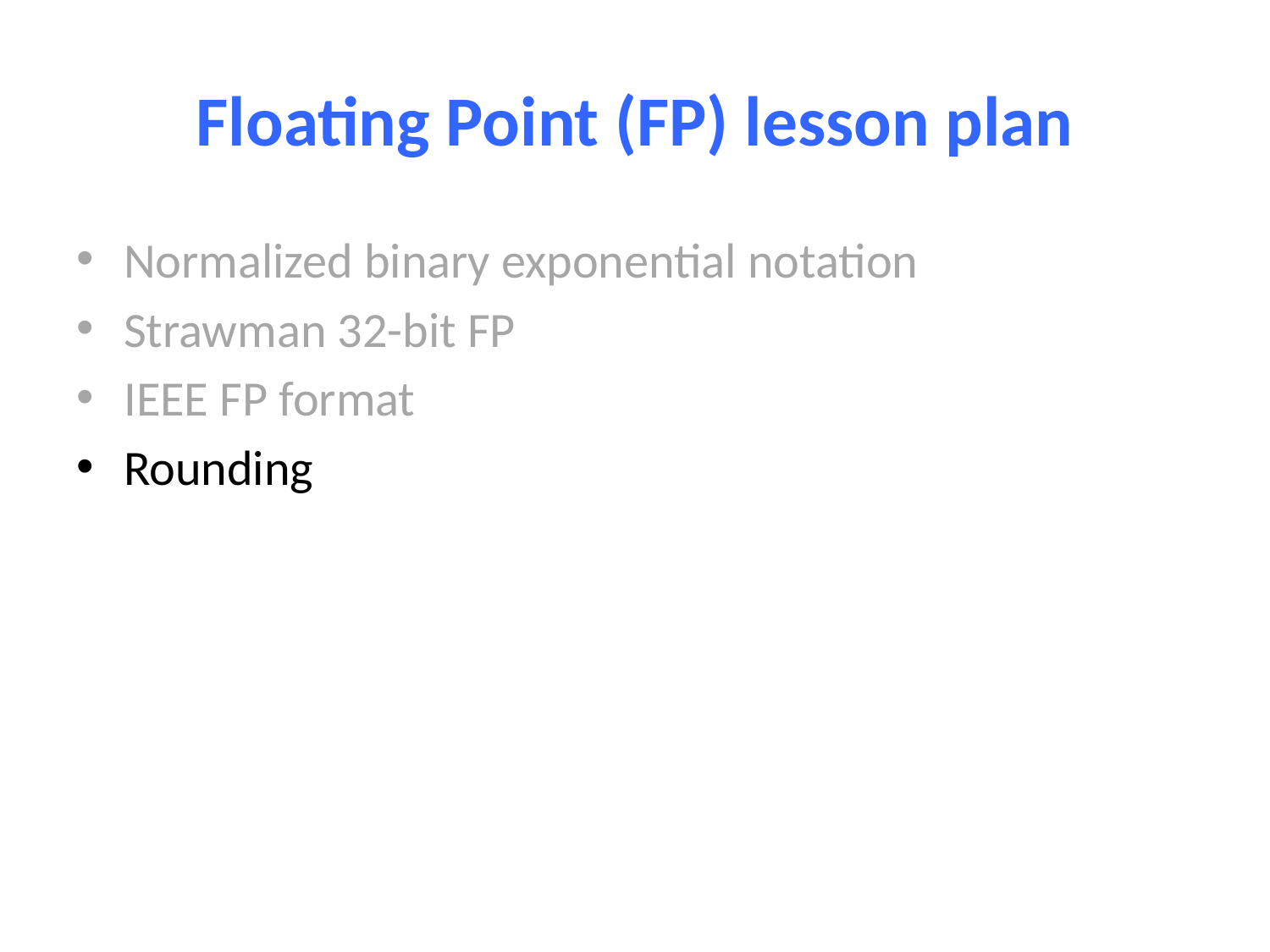

# Floating Point (FP) lesson plan
Normalized binary exponential notation
Strawman 32-bit FP
IEEE FP format
Rounding